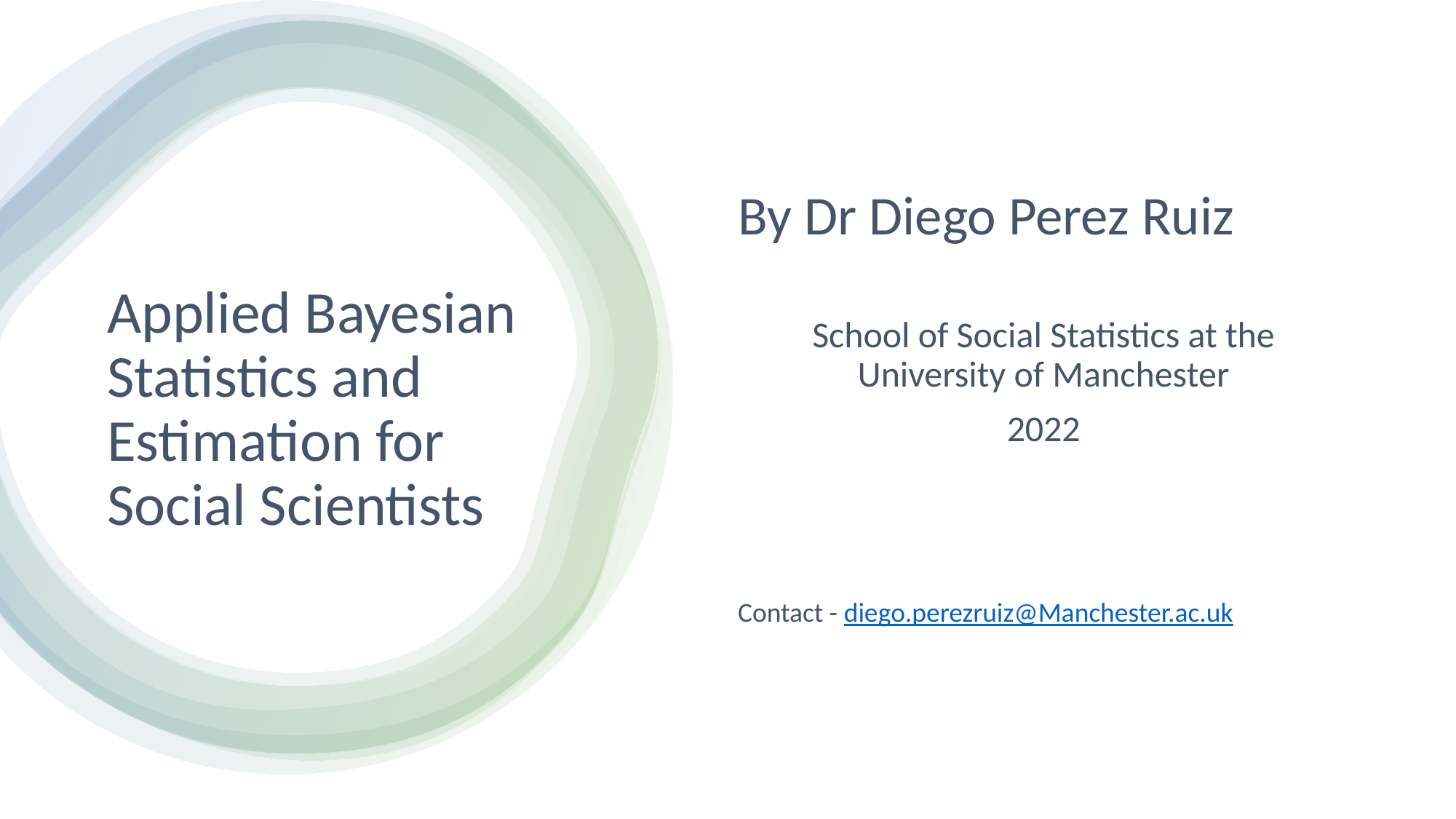

By Dr Diego Perez Ruiz

School of Social Statistics at the University of Manchester
2022

Contact - diego.perezruiz@Manchester.ac.uk
# Applied Bayesian Statistics and Estimation for Social Scientists